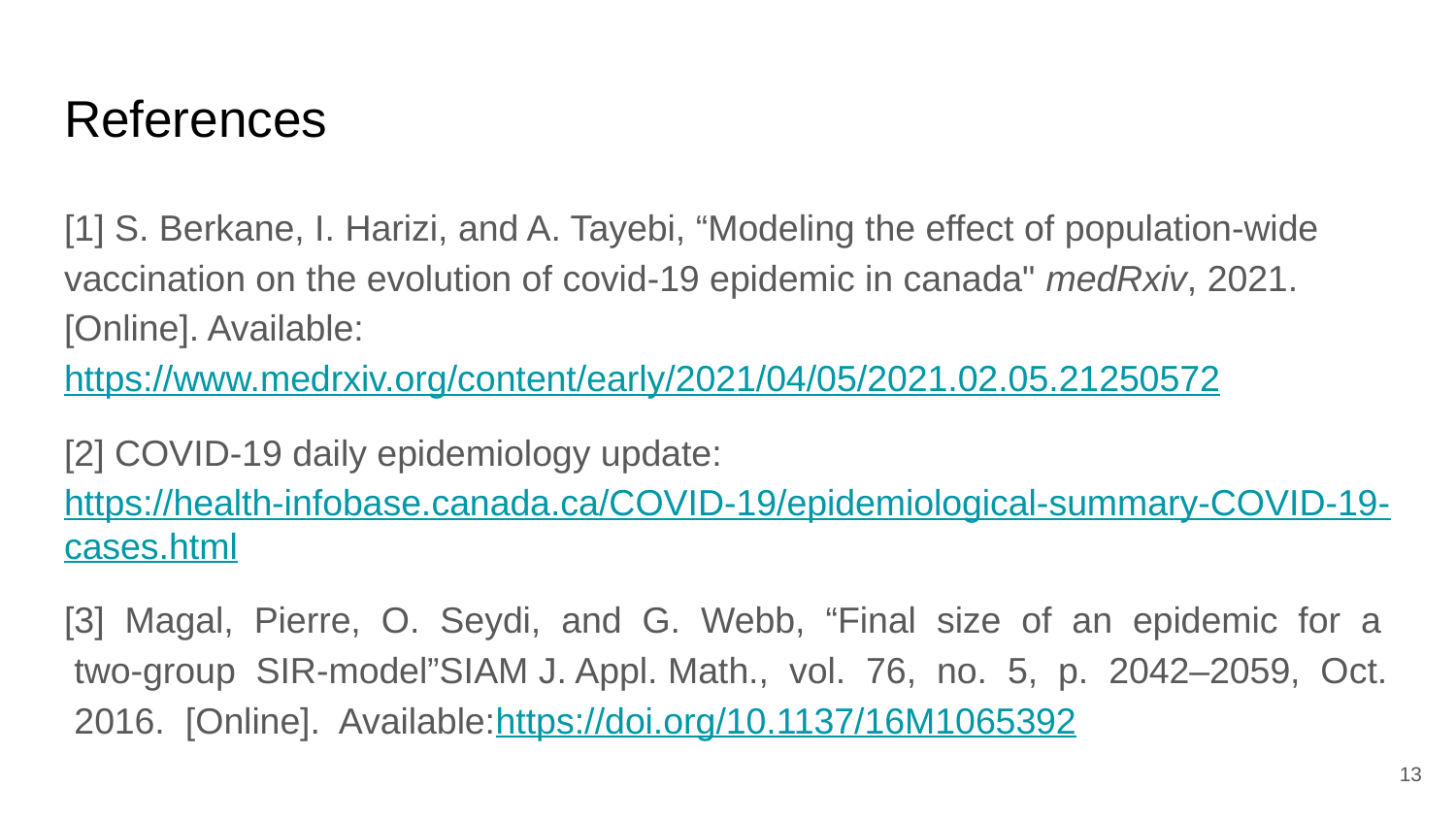

# References
[1] S. Berkane, I. Harizi, and A. Tayebi, “Modeling the effect of population-wide vaccination on the evolution of covid-19 epidemic in canada" medRxiv, 2021. [Online]. Available: https://www.medrxiv.org/content/early/2021/04/05/2021.02.05.21250572
[2] COVID-19 daily epidemiology update: https://health-infobase.canada.ca/COVID-19/epidemiological-summary-COVID-19-cases.html
[3]  Magal,  Pierre,  O.  Seydi,  and  G.  Webb,  “Final  size  of  an  epidemic  for  a  two-group  SIR-model”SIAM J. Appl. Math.,  vol.  76,  no.  5,  p.  2042–2059,  Oct.  2016.  [Online].  Available:https://doi.org/10.1137/16M1065392
13